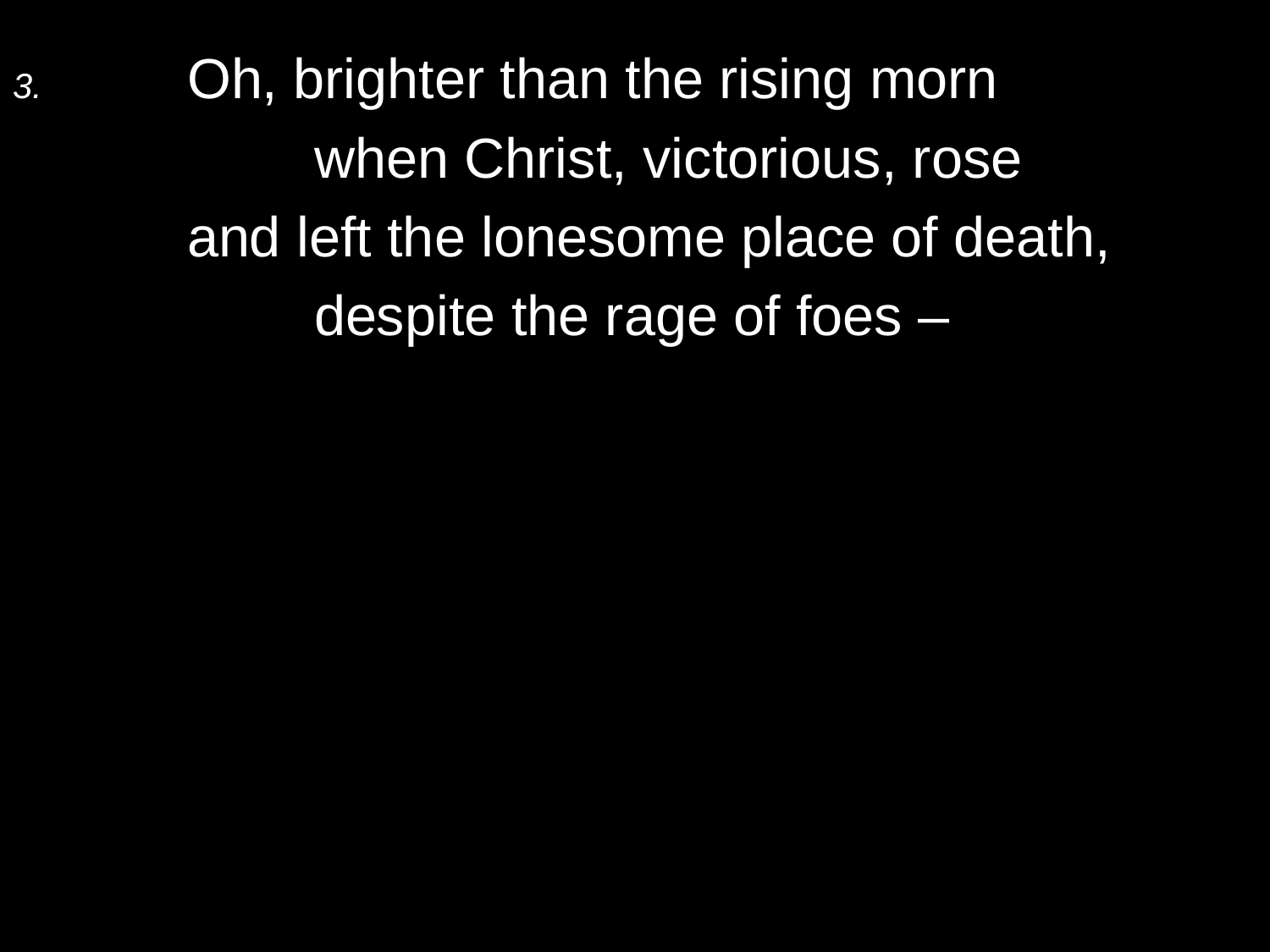

3.	Oh, brighter than the rising morn
		when Christ, victorious, rose
	and left the lonesome place of death,
		despite the rage of foes –